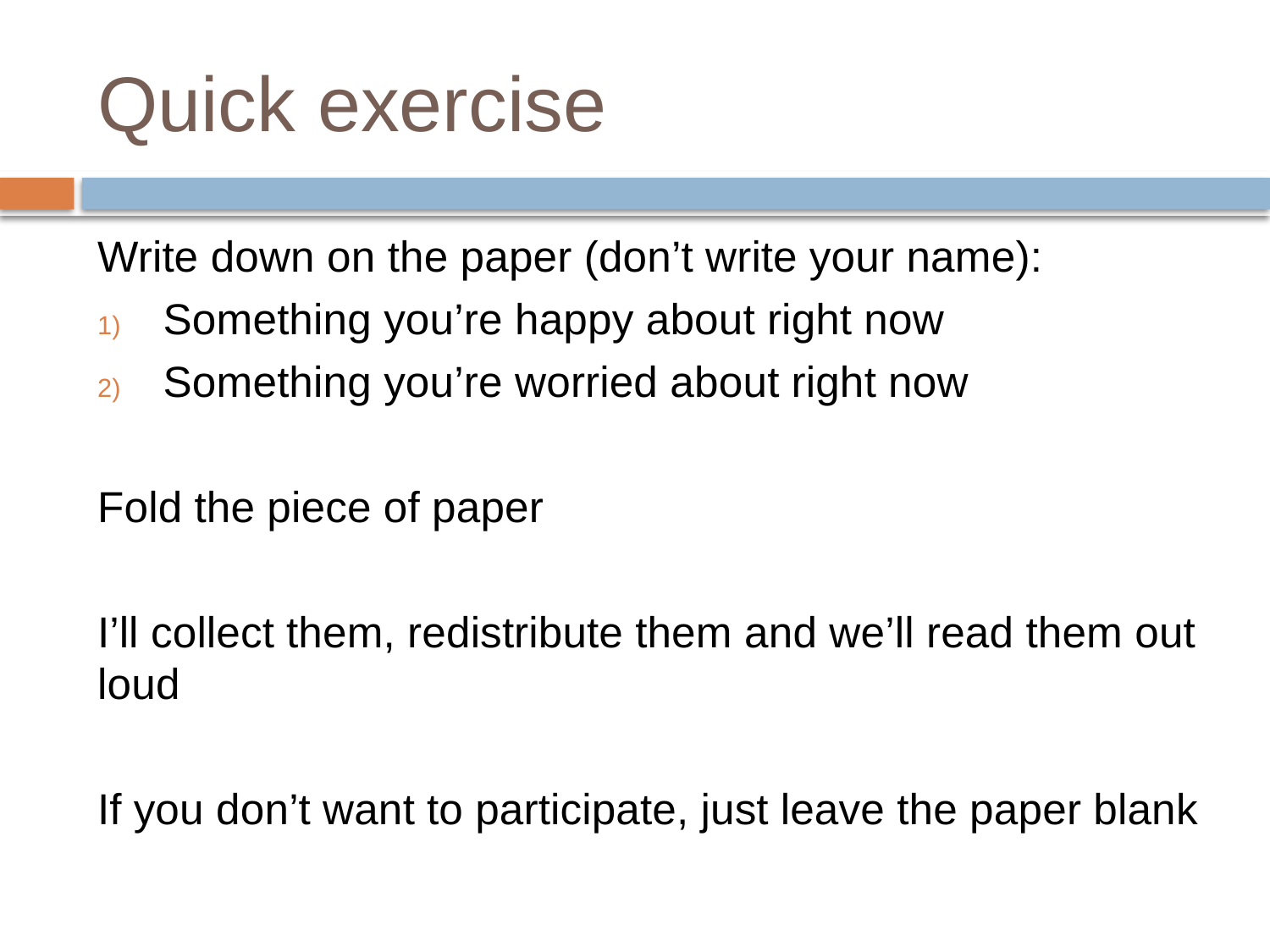

# Quick exercise
Write down on the paper (don’t write your name):
Something you’re happy about right now
Something you’re worried about right now

Fold the piece of paper

I’ll collect them, redistribute them and we’ll read them out loud

If you don’t want to participate, just leave the paper blank